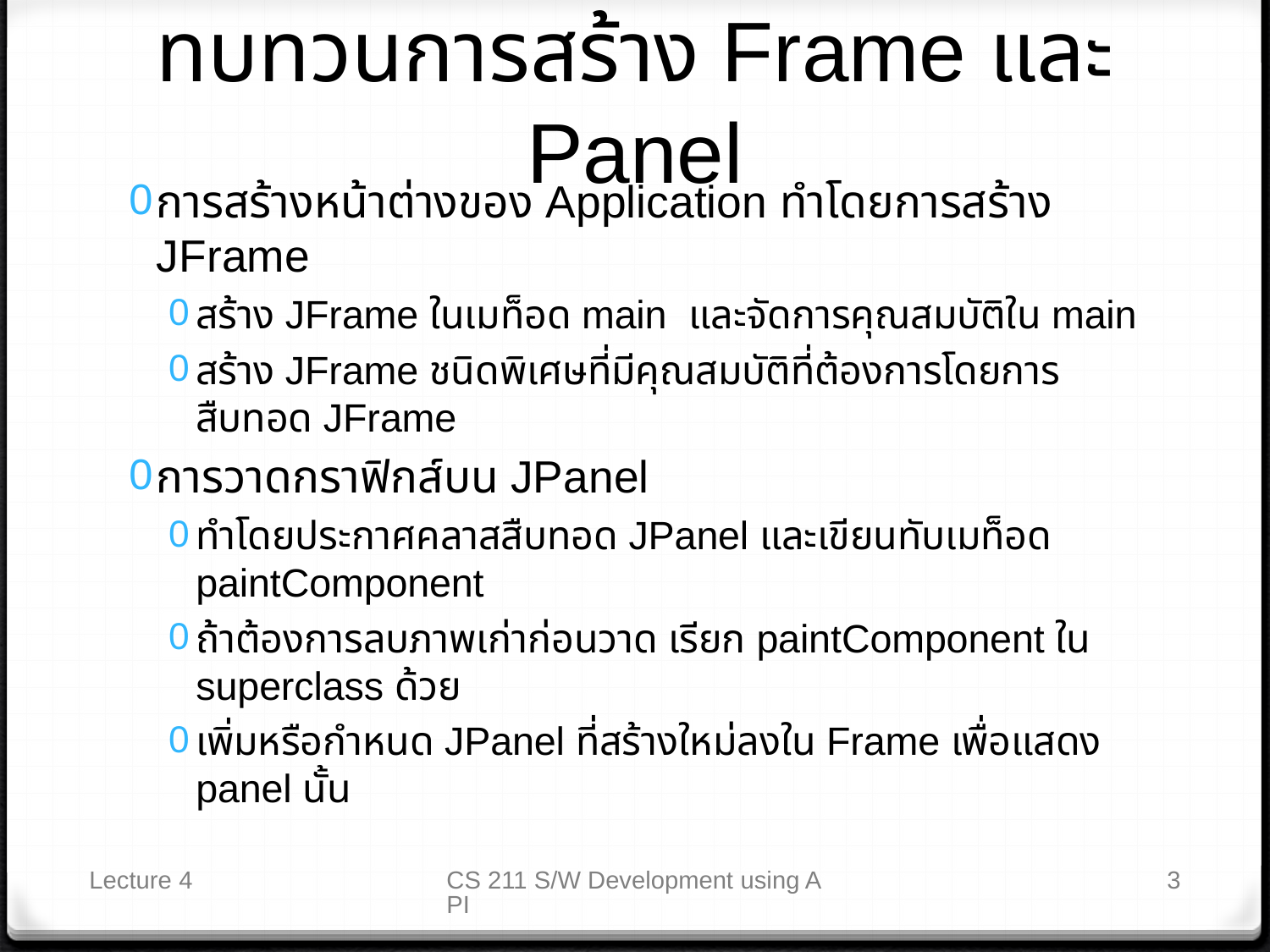

# ทบทวนการสร้าง Frame และ Panel
การสร้างหน้าต่างของ Application ทำโดยการสร้าง JFrame
สร้าง JFrame ในเมท็อด main  และจัดการคุณสมบัติใน main
สร้าง JFrame ชนิดพิเศษที่มีคุณสมบัติที่ต้องการโดยการสืบทอด JFrame
การวาดกราฟิกส์บน JPanel
ทำโดยประกาศคลาสสืบทอด JPanel และเขียนทับเมท็อด paintComponent
ถ้าต้องการลบภาพเก่าก่อนวาด เรียก paintComponent ใน superclass ด้วย
เพิ่มหรือกำหนด JPanel ที่สร้างใหม่ลงใน Frame เพื่อแสดง panel นั้น

Lecture 4
CS 211 S/W Development using API
3